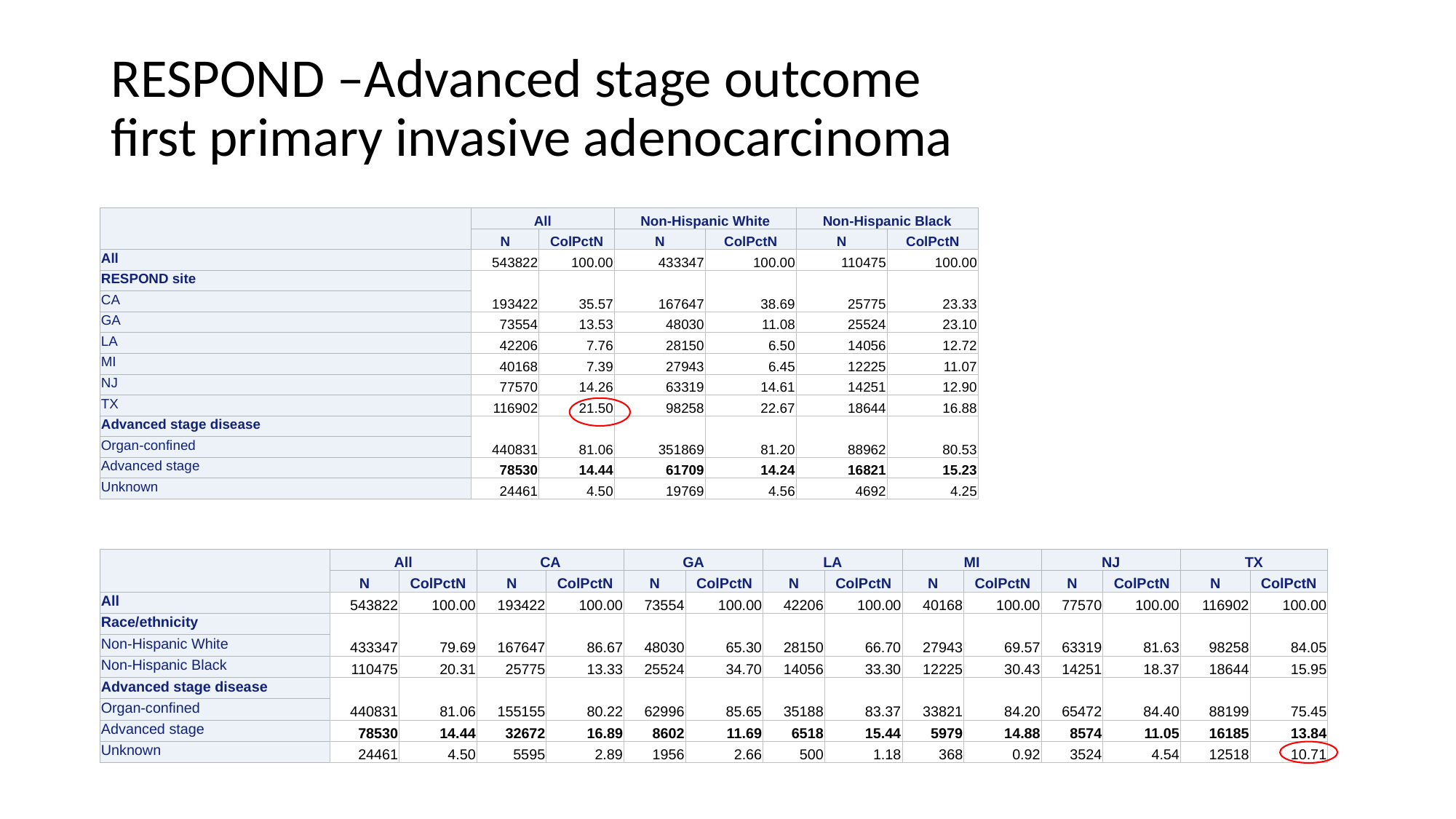

# RESPOND –Advanced stage outcome first primary invasive adenocarcinoma
|  | All |  | Non-Hispanic White |  | Non-Hispanic Black |  |
| --- | --- | --- | --- | --- | --- | --- |
|  | N | ColPctN | N | ColPctN | N | ColPctN |
| All | 543822 | 100.00 | 433347 | 100.00 | 110475 | 100.00 |
| RESPOND site | 193422 | 35.57 | 167647 | 38.69 | 25775 | 23.33 |
| CA |  |  |  |  |  |  |
| GA | 73554 | 13.53 | 48030 | 11.08 | 25524 | 23.10 |
| LA | 42206 | 7.76 | 28150 | 6.50 | 14056 | 12.72 |
| MI | 40168 | 7.39 | 27943 | 6.45 | 12225 | 11.07 |
| NJ | 77570 | 14.26 | 63319 | 14.61 | 14251 | 12.90 |
| TX | 116902 | 21.50 | 98258 | 22.67 | 18644 | 16.88 |
| Advanced stage disease | 440831 | 81.06 | 351869 | 81.20 | 88962 | 80.53 |
| Organ-confined |  |  |  |  |  |  |
| Advanced stage | 78530 | 14.44 | 61709 | 14.24 | 16821 | 15.23 |
| Unknown | 24461 | 4.50 | 19769 | 4.56 | 4692 | 4.25 |

|  | All |  | CA |  | GA |  | LA |  | MI |  | NJ |  | TX |  |
| --- | --- | --- | --- | --- | --- | --- | --- | --- | --- | --- | --- | --- | --- | --- |
|  | N | ColPctN | N | ColPctN | N | ColPctN | N | ColPctN | N | ColPctN | N | ColPctN | N | ColPctN |
| All | 543822 | 100.00 | 193422 | 100.00 | 73554 | 100.00 | 42206 | 100.00 | 40168 | 100.00 | 77570 | 100.00 | 116902 | 100.00 |
| Race/ethnicity | 433347 | 79.69 | 167647 | 86.67 | 48030 | 65.30 | 28150 | 66.70 | 27943 | 69.57 | 63319 | 81.63 | 98258 | 84.05 |
| Non-Hispanic White |  |  |  |  |  |  |  |  |  |  |  |  |  |  |
| Non-Hispanic Black | 110475 | 20.31 | 25775 | 13.33 | 25524 | 34.70 | 14056 | 33.30 | 12225 | 30.43 | 14251 | 18.37 | 18644 | 15.95 |
| Advanced stage disease | 440831 | 81.06 | 155155 | 80.22 | 62996 | 85.65 | 35188 | 83.37 | 33821 | 84.20 | 65472 | 84.40 | 88199 | 75.45 |
| Organ-confined |  |  |  |  |  |  |  |  |  |  |  |  |  |  |
| Advanced stage | 78530 | 14.44 | 32672 | 16.89 | 8602 | 11.69 | 6518 | 15.44 | 5979 | 14.88 | 8574 | 11.05 | 16185 | 13.84 |
| Unknown | 24461 | 4.50 | 5595 | 2.89 | 1956 | 2.66 | 500 | 1.18 | 368 | 0.92 | 3524 | 4.54 | 12518 | 10.71 |